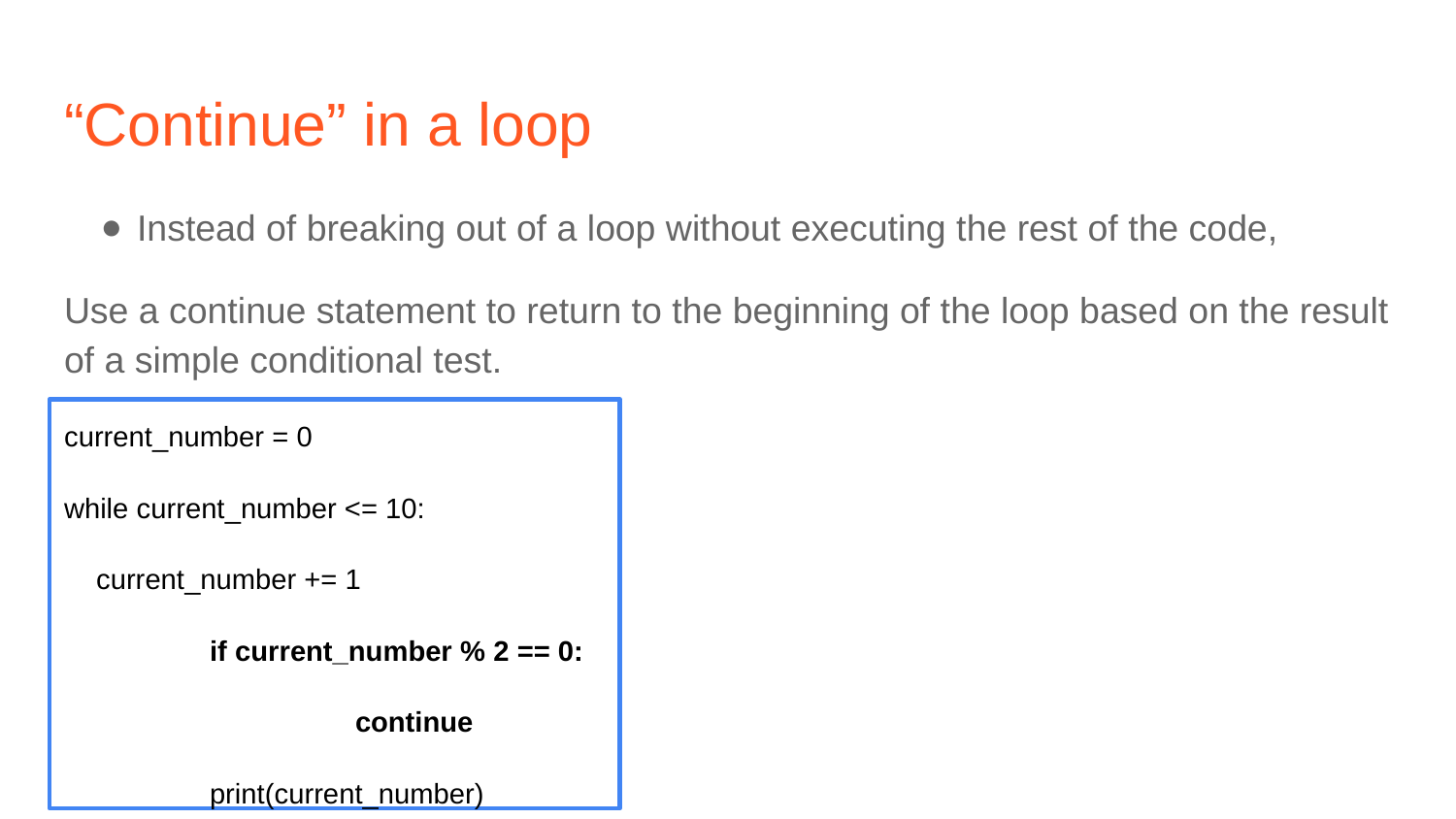

# “Continue” in a loop
Instead of breaking out of a loop without executing the rest of the code,
Use a continue statement to return to the beginning of the loop based on the result of a simple conditional test.
current_number = 0
while current_number <= 10:
    current_number += 1
	if current_number % 2 == 0:
		continue
	print(current_number)